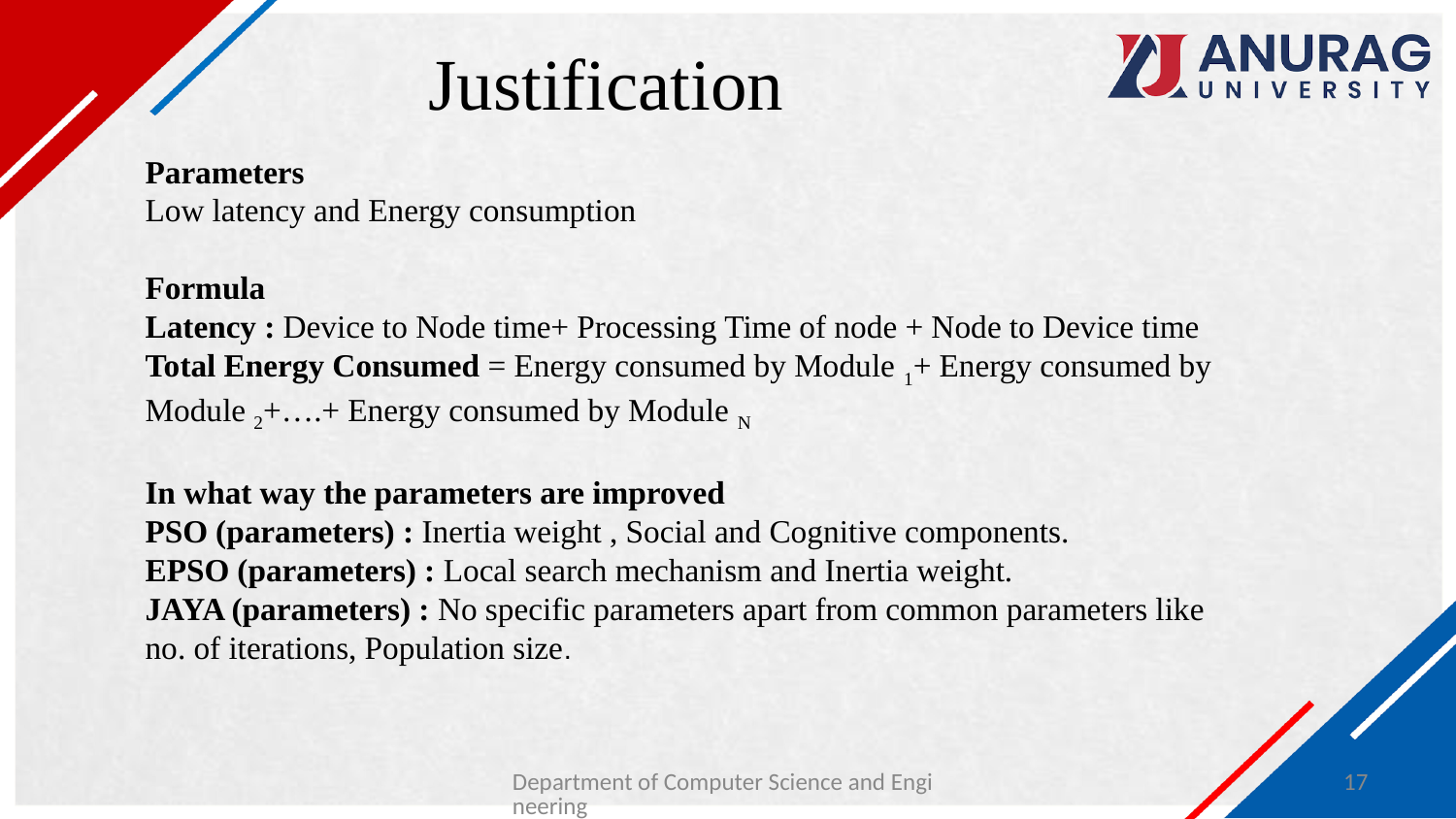

# Justification
Parameters
Low latency and Energy consumption

Formula
Latency : Device to Node time+ Processing Time of node + Node to Device time
Total Energy Consumed = Energy consumed by Module 1+ Energy consumed by Module 2+….+ Energy consumed by Module N

In what way the parameters are improved
PSO (parameters) : Inertia weight , Social and Cognitive components.
EPSO (parameters) : Local search mechanism and Inertia weight.
JAYA (parameters) : No specific parameters apart from common parameters like no. of iterations, Population size.

Department of Computer Science and Engineering
17